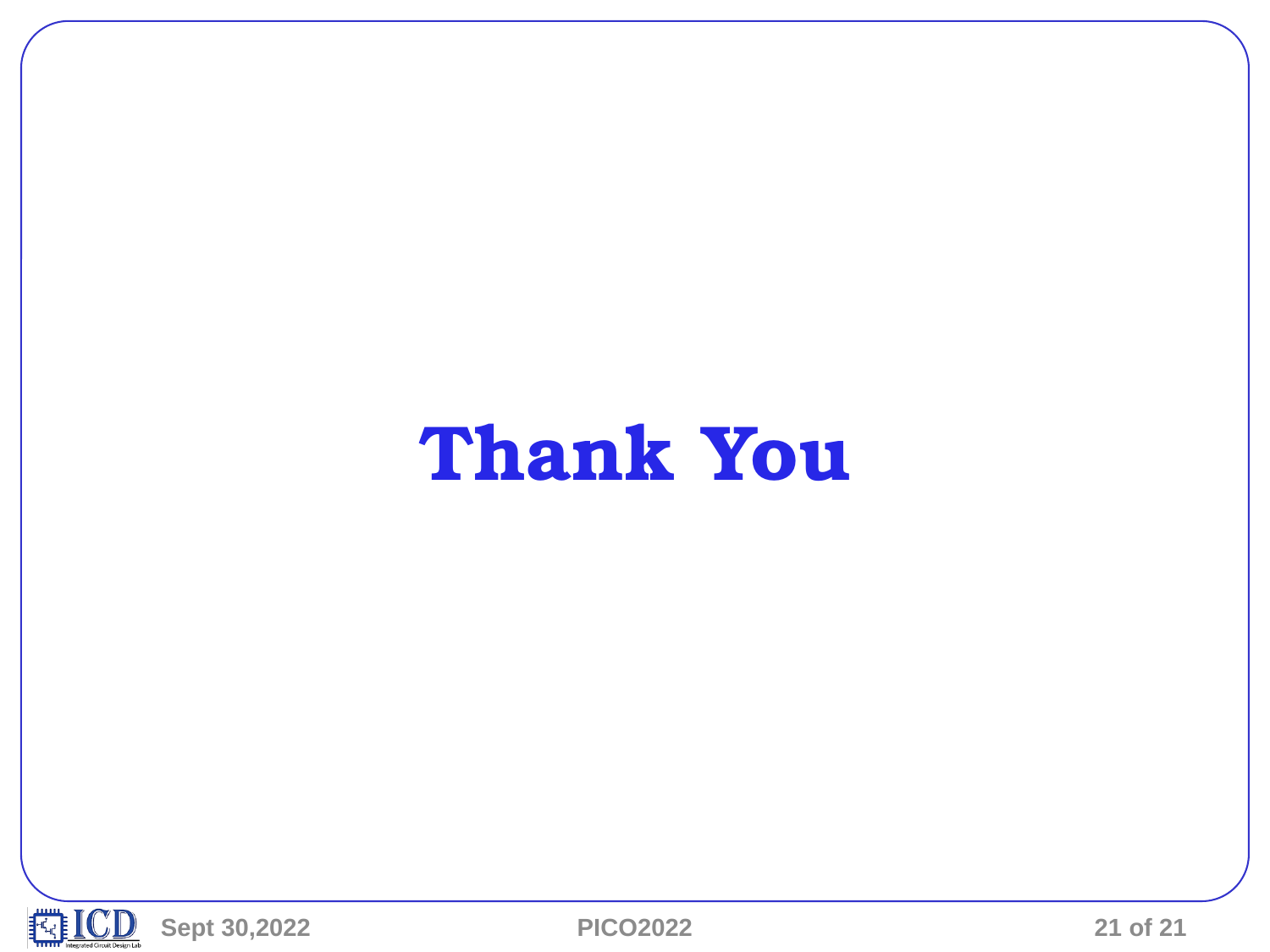

# Thank You
Sept 30,2022
PICO2022
21 of 21